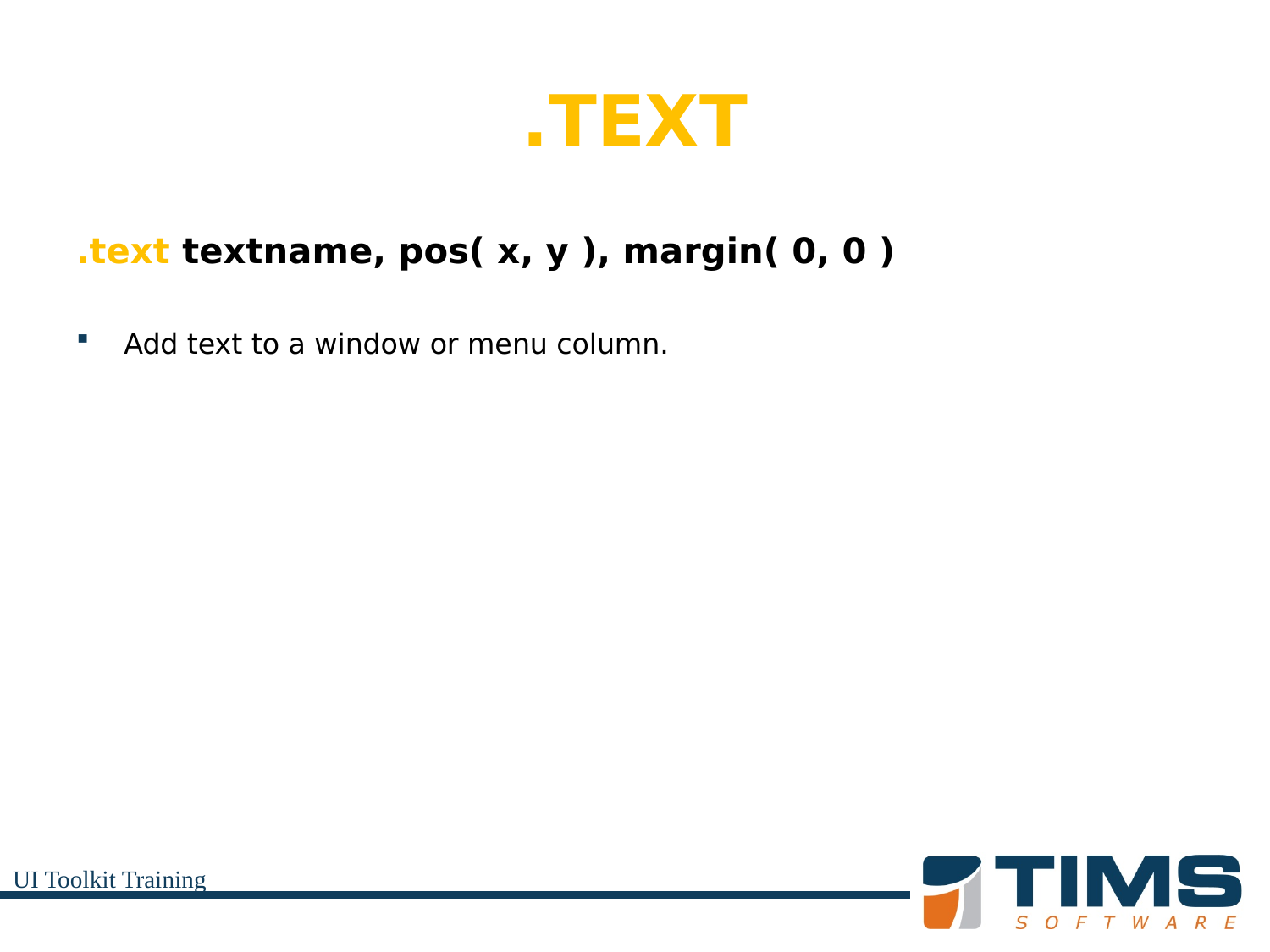

# .TEXT
.text textname, pos( x, y ), margin( 0, 0 )

Add text to a window or menu column.
UI Toolkit Training